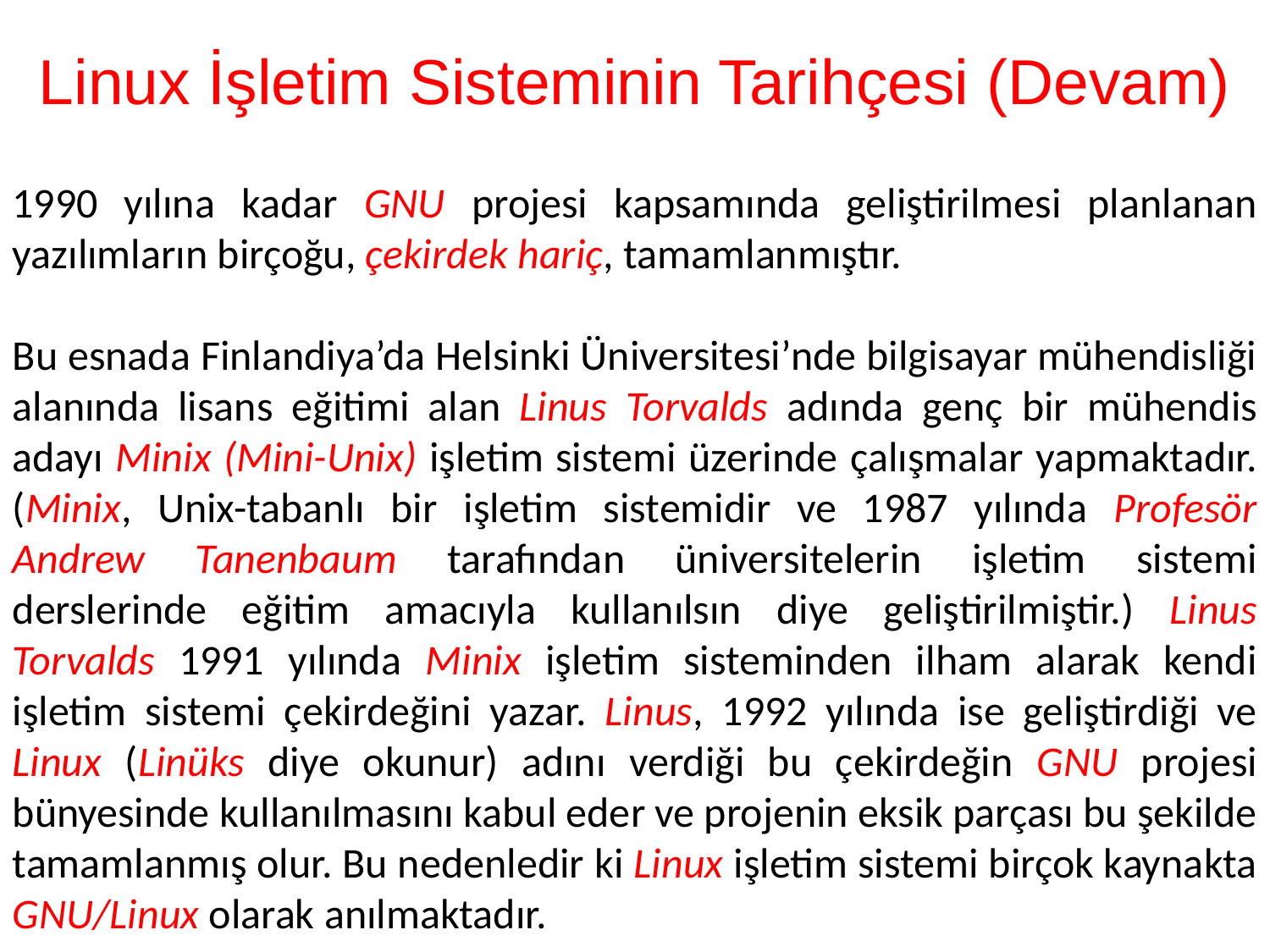

# Linux İşletim Sisteminin Tarihçesi (Devam)
1990 yılına kadar GNU projesi kapsamında geliştirilmesi planlanan yazılımların birçoğu, çekirdek hariç, tamamlanmıştır.

Bu esnada Finlandiya’da Helsinki Üniversitesi’nde bilgisayar mühendisliği alanında lisans eğitimi alan Linus Torvalds adında genç bir mühendis adayı Minix (Mini-Unix) işletim sistemi üzerinde çalışmalar yapmaktadır. (Minix, Unix-tabanlı bir işletim sistemidir ve 1987 yılında Profesör Andrew Tanenbaum tarafından üniversitelerin işletim sistemi derslerinde eğitim amacıyla kullanılsın diye geliştirilmiştir.) Linus Torvalds 1991 yılında Minix işletim sisteminden ilham alarak kendi işletim sistemi çekirdeğini yazar. Linus, 1992 yılında ise geliştirdiği ve Linux (Linüks diye okunur) adını verdiği bu çekirdeğin GNU projesi bünyesinde kullanılmasını kabul eder ve projenin eksik parçası bu şekilde tamamlanmış olur. Bu nedenledir ki Linux işletim sistemi birçok kaynakta GNU/Linux olarak anılmaktadır.